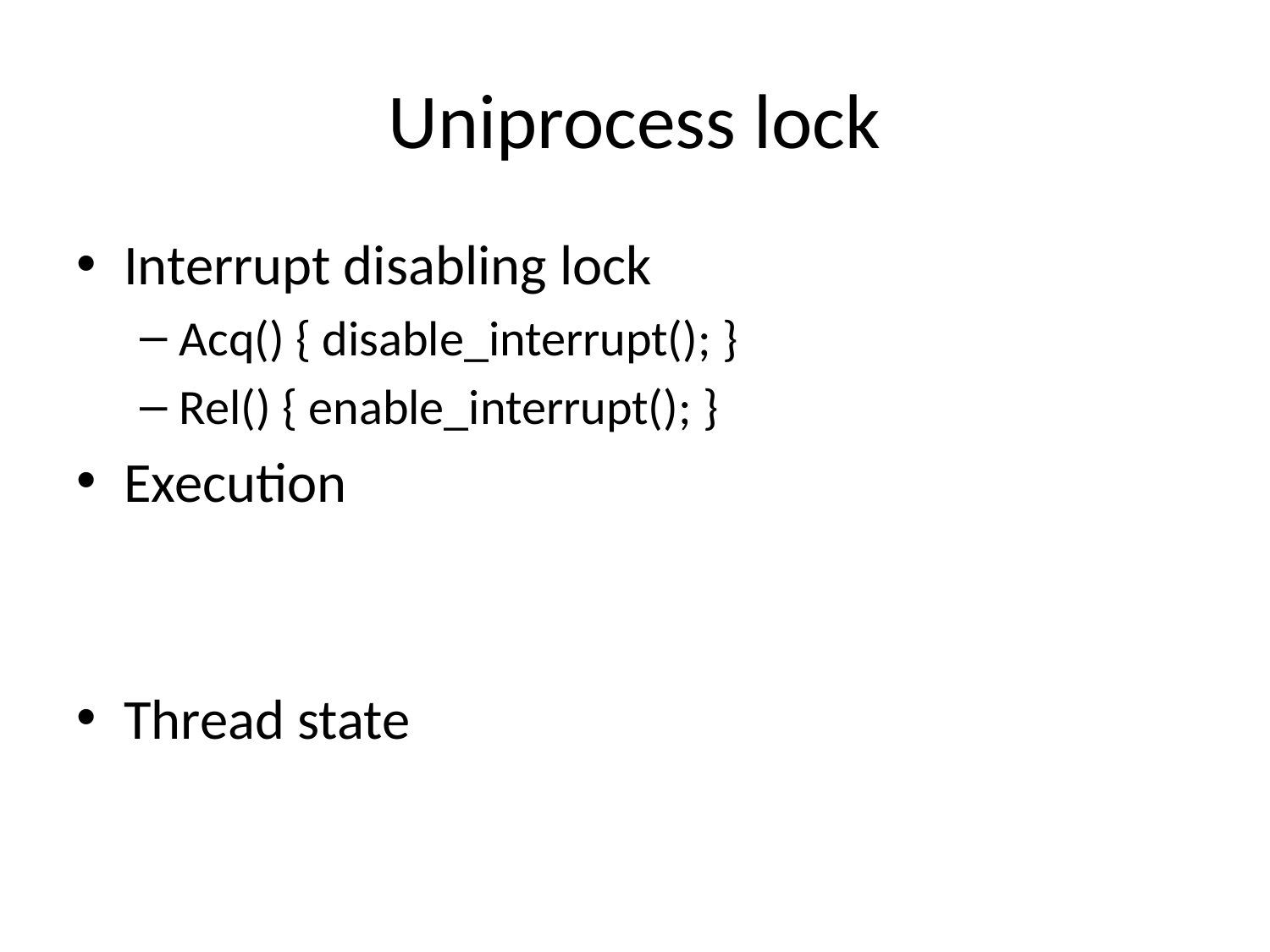

# Uniprocess lock
Interrupt disabling lock
Acq() { disable_interrupt(); }
Rel() { enable_interrupt(); }
Execution

Thread state